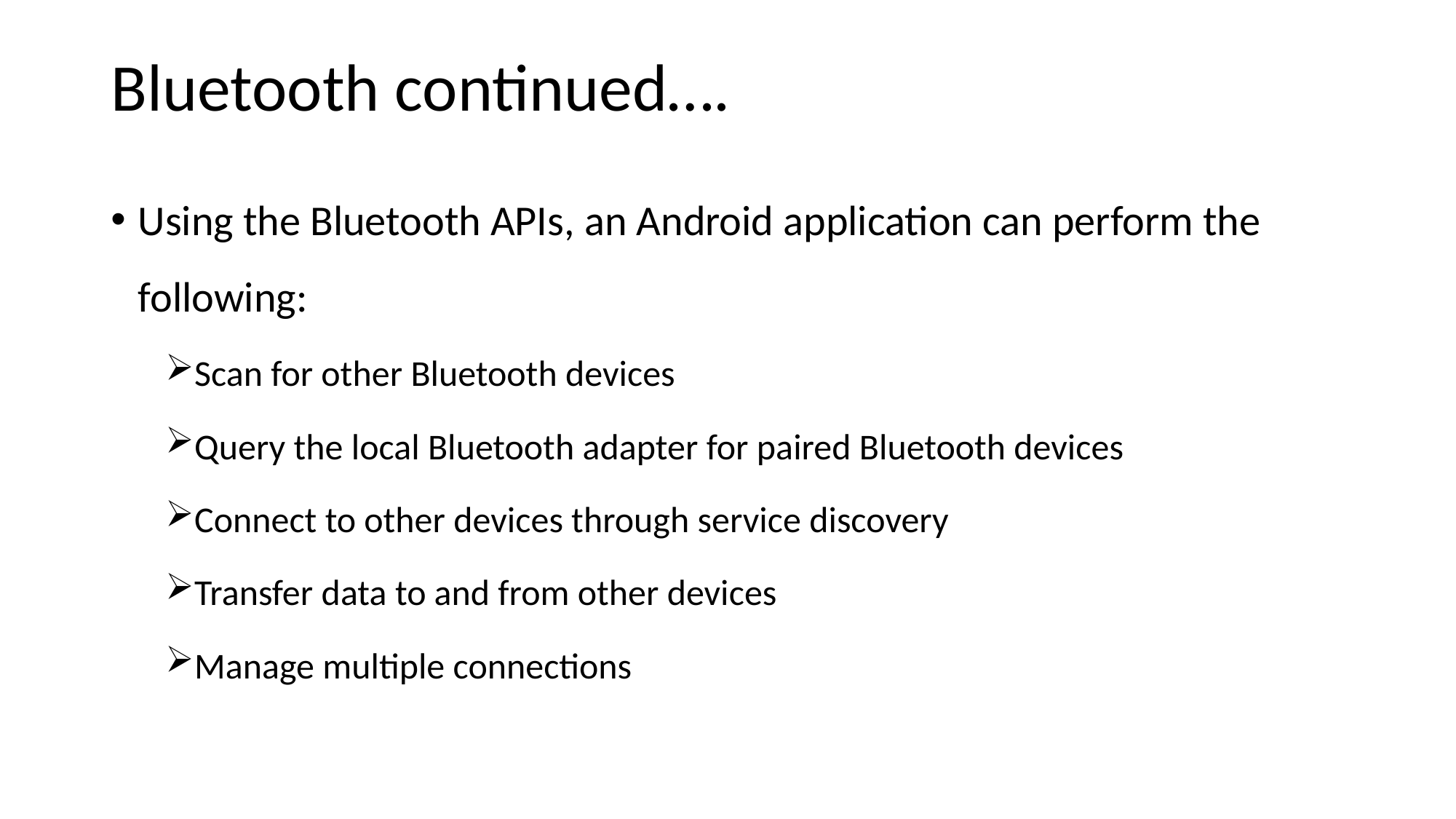

# Bluetooth continued….
Using the Bluetooth APIs, an Android application can perform the following:
Scan for other Bluetooth devices
Query the local Bluetooth adapter for paired Bluetooth devices
Connect to other devices through service discovery
Transfer data to and from other devices
Manage multiple connections